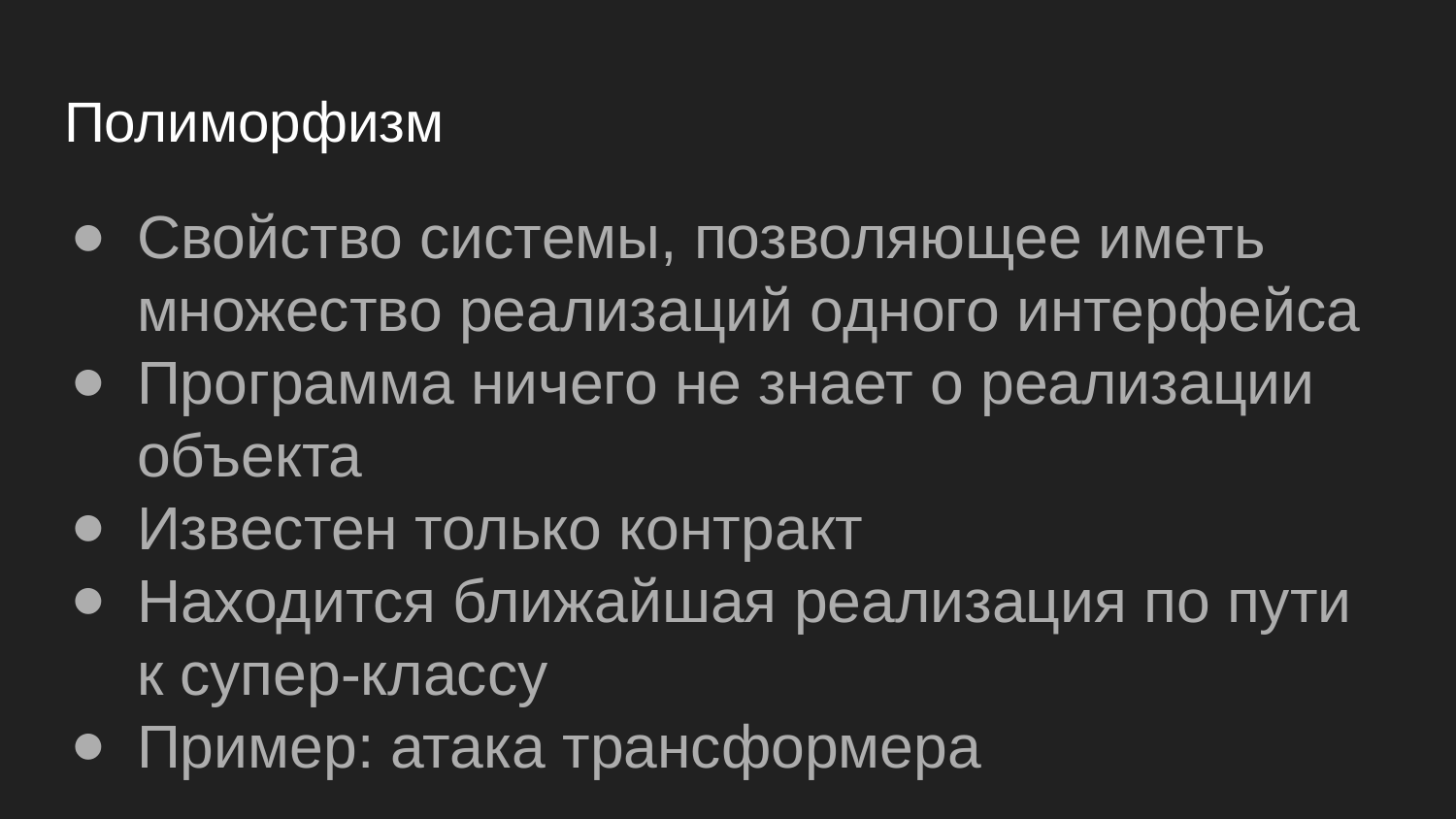

# Полиморфизм
Свойство системы, позволяющее иметь множество реализаций одного интерфейса
Программа ничего не знает о реализации объекта
Известен только контракт
Находится ближайшая реализация по пути к супер-классу
Пример: атака трансформера